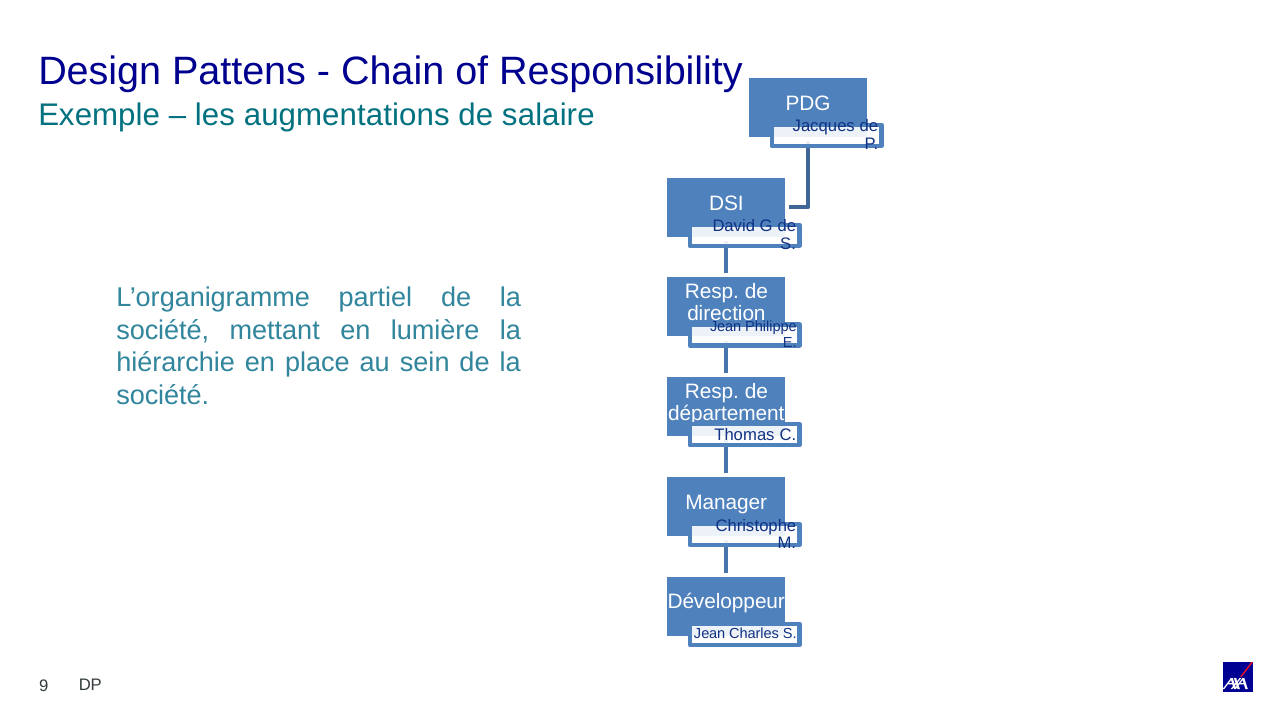

# Design Pattens - Chain of Responsibility
PDG
Jacques de P.
DSI
David G de S.
Resp. de direction
Jean Philippe E.
Resp. de département
Thomas C.
Manager
Christophe M.
Développeur
Jean Charles S.
Exemple – les augmentations de salaire
L’organigramme partiel de la société, mettant en lumière la hiérarchie en place au sein de la société.
DP